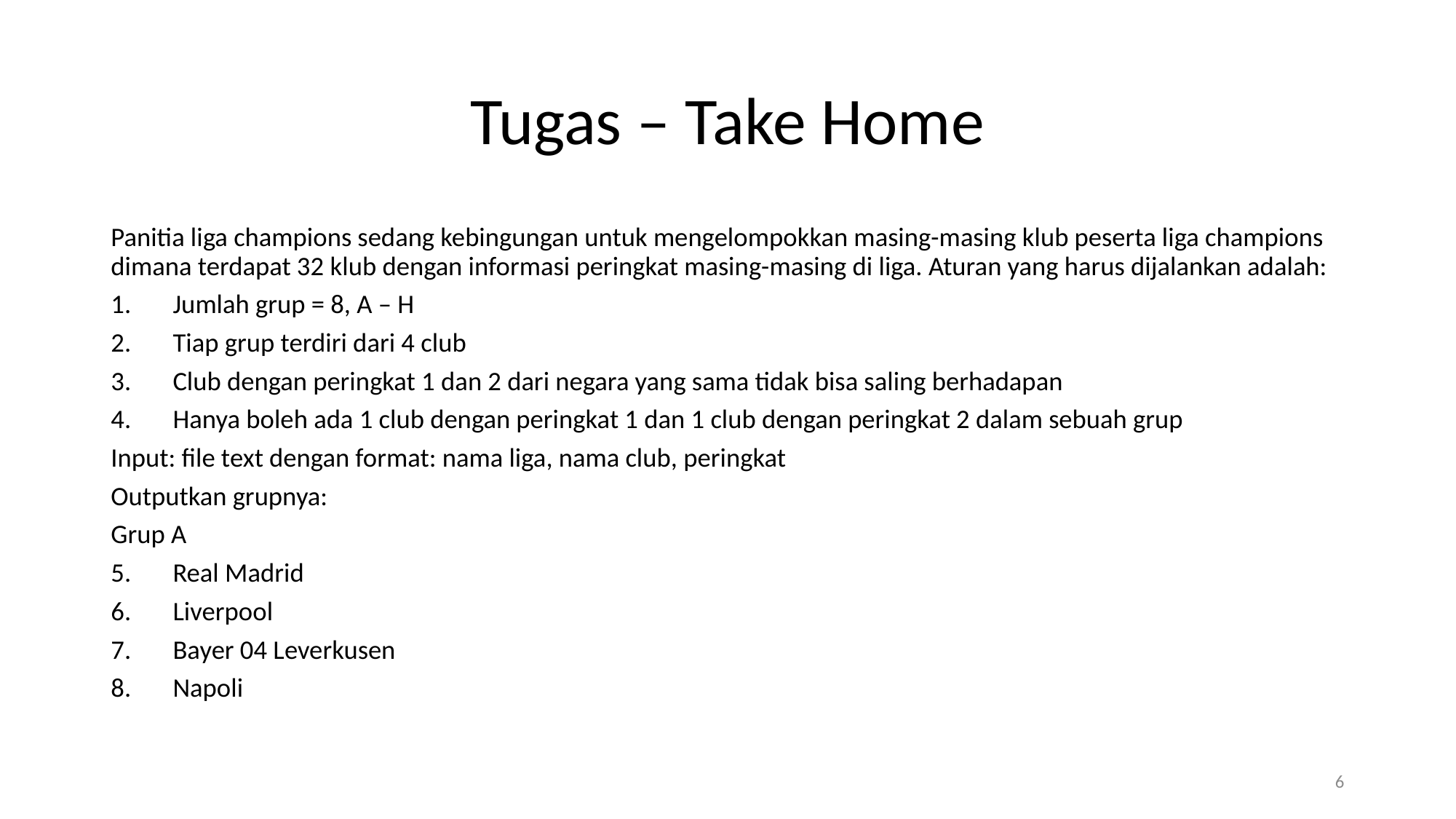

# Tugas – Take Home
Panitia liga champions sedang kebingungan untuk mengelompokkan masing-masing klub peserta liga champions dimana terdapat 32 klub dengan informasi peringkat masing-masing di liga. Aturan yang harus dijalankan adalah:
Jumlah grup = 8, A – H
Tiap grup terdiri dari 4 club
Club dengan peringkat 1 dan 2 dari negara yang sama tidak bisa saling berhadapan
Hanya boleh ada 1 club dengan peringkat 1 dan 1 club dengan peringkat 2 dalam sebuah grup
Input: file text dengan format: nama liga, nama club, peringkat
Outputkan grupnya:
Grup A
Real Madrid
Liverpool
Bayer 04 Leverkusen
Napoli
6